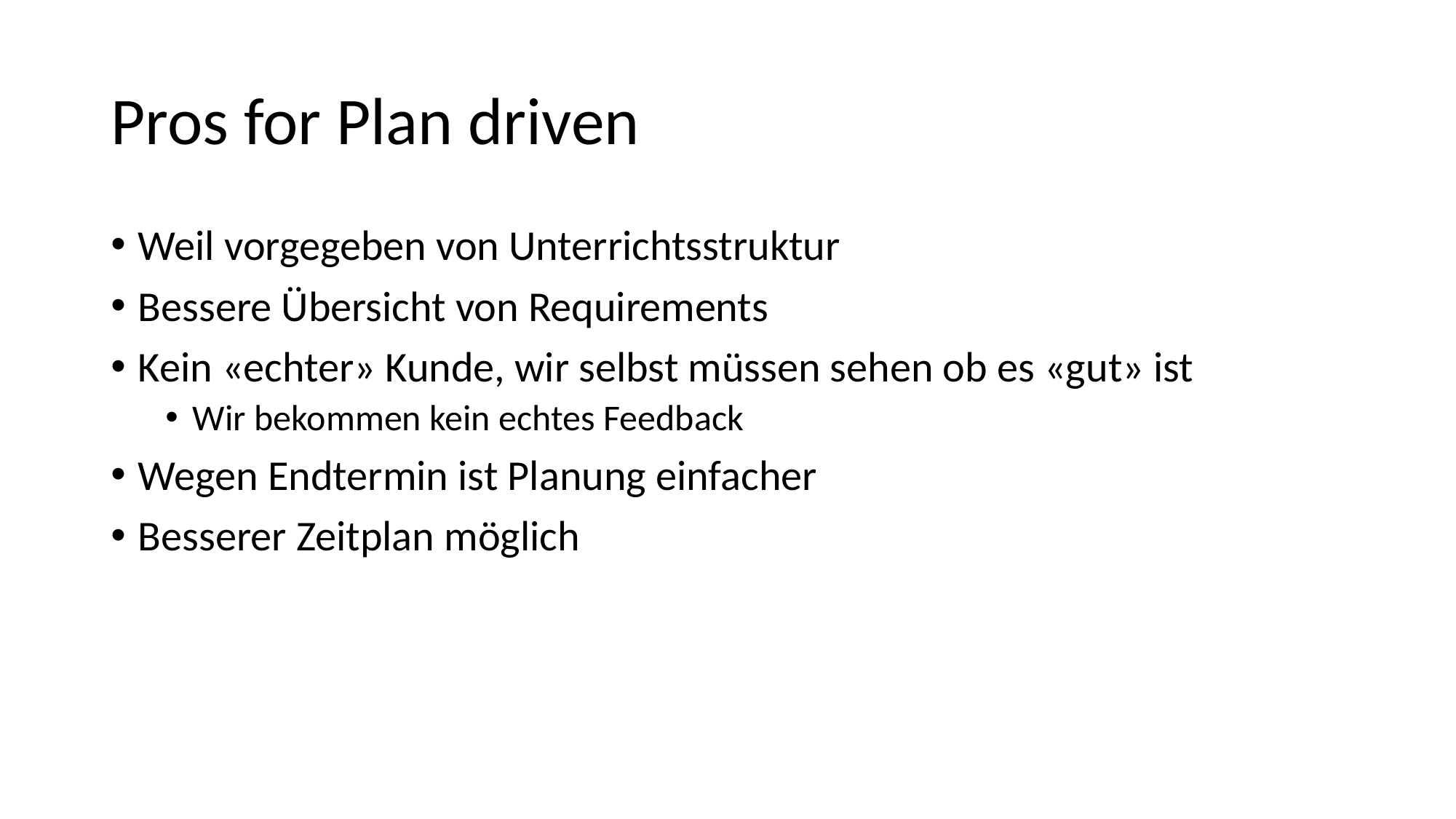

# Pros for Plan driven
Weil vorgegeben von Unterrichtsstruktur
Bessere Übersicht von Requirements
Kein «echter» Kunde, wir selbst müssen sehen ob es «gut» ist
Wir bekommen kein echtes Feedback
Wegen Endtermin ist Planung einfacher
Besserer Zeitplan möglich